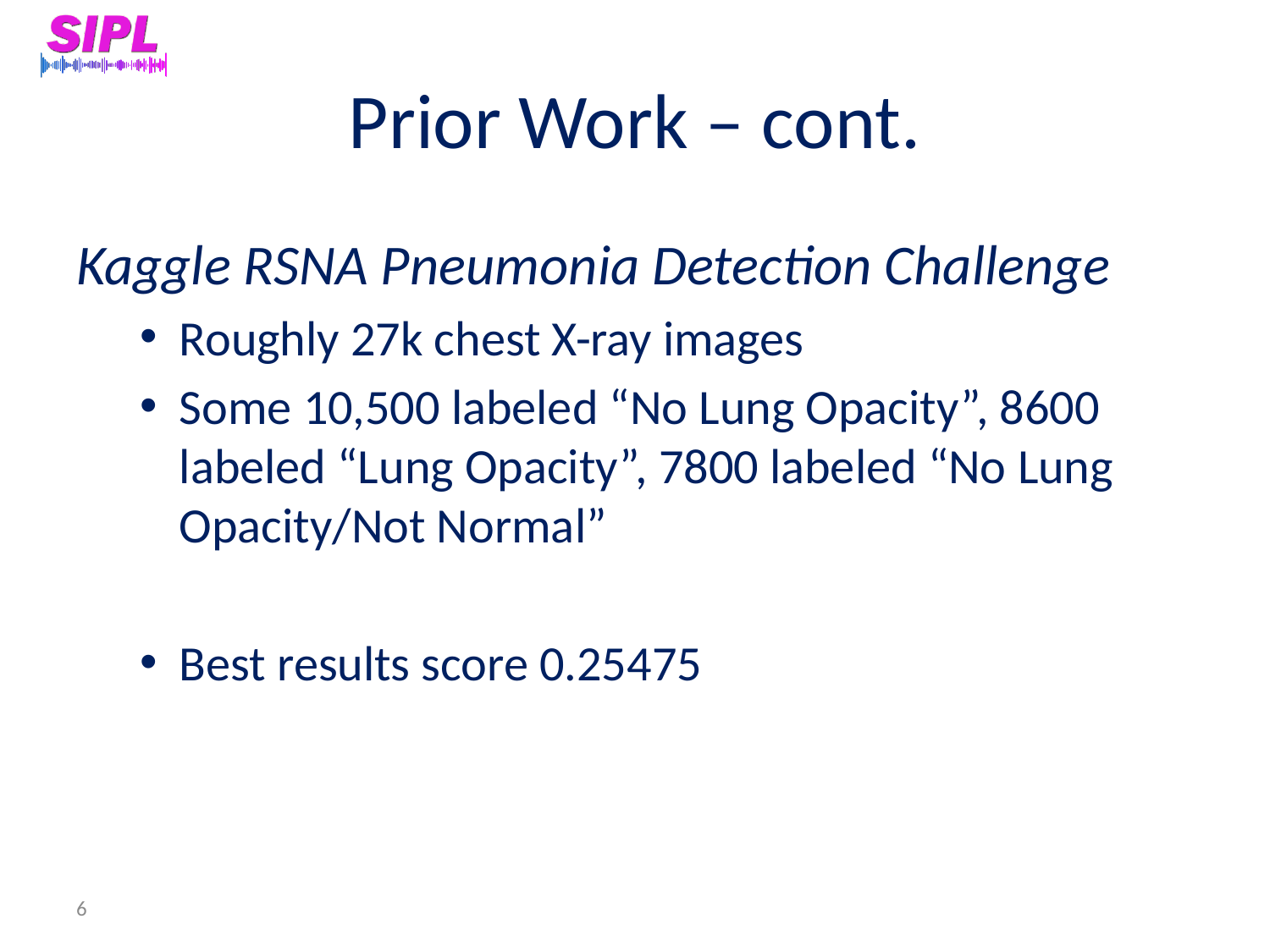

# Prior Work – cont.
Kaggle RSNA Pneumonia Detection Challenge
Roughly 27k chest X-ray images
Some 10,500 labeled “No Lung Opacity”, 8600 labeled “Lung Opacity”, 7800 labeled “No Lung Opacity/Not Normal”

Best results score 0.25475

6